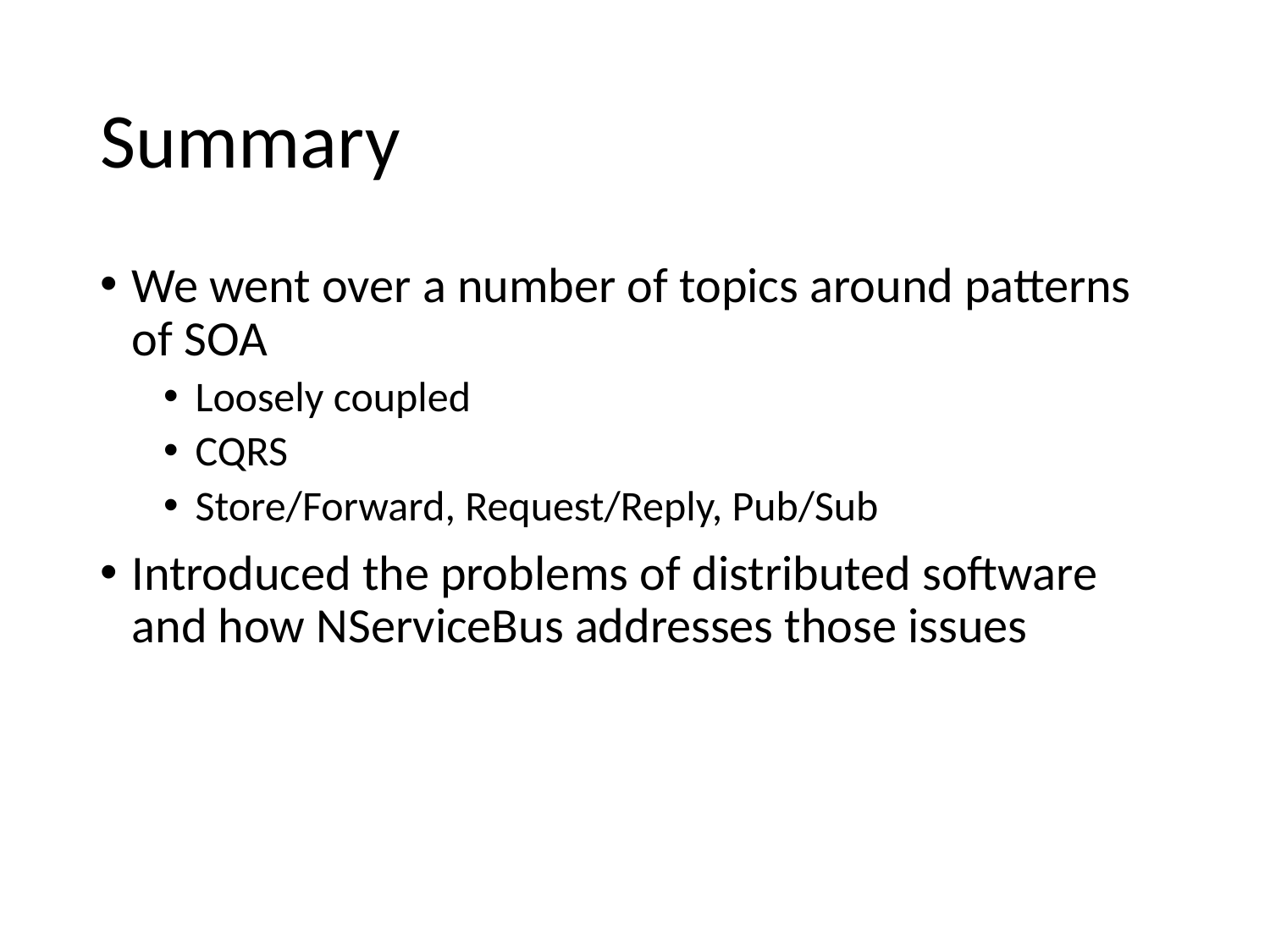

# Summary
We went over a number of topics around patterns of SOA
Loosely coupled
CQRS
Store/Forward, Request/Reply, Pub/Sub
Introduced the problems of distributed software and how NServiceBus addresses those issues